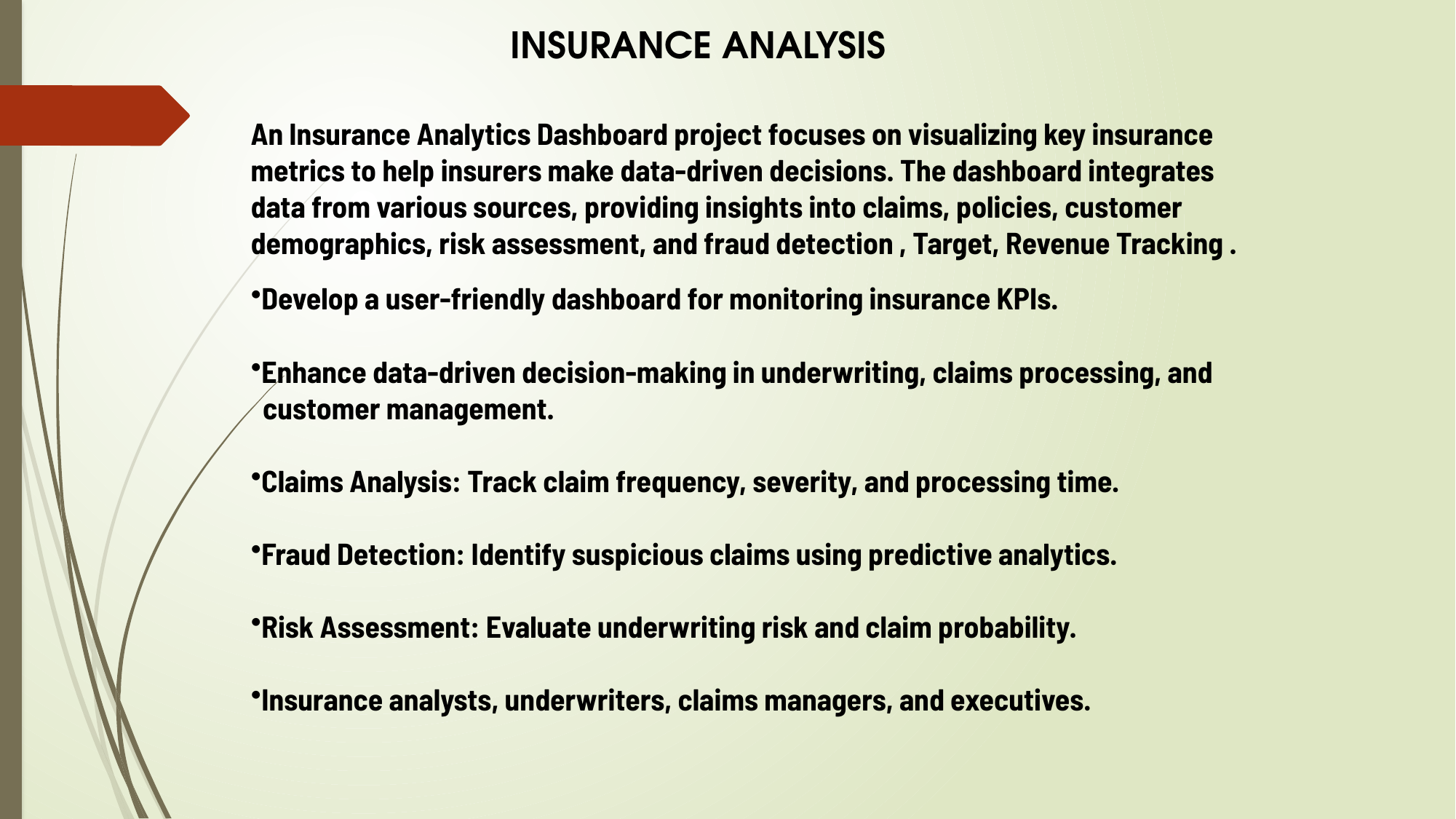

INSURANCE ANALYSIS
An Insurance Analytics Dashboard project focuses on visualizing key insurance metrics to help insurers make data-driven decisions. The dashboard integrates data from various sources, providing insights into claims, policies, customer demographics, risk assessment, and fraud detection , Target, Revenue Tracking .

Develop a user-friendly dashboard for monitoring insurance KPIs.

Enhance data-driven decision-making in underwriting, claims processing, and
  customer management.

Claims Analysis: Track claim frequency, severity, and processing time.

Fraud Detection: Identify suspicious claims using predictive analytics.

Risk Assessment: Evaluate underwriting risk and claim probability.

Insurance analysts, underwriters, claims managers, and executives.